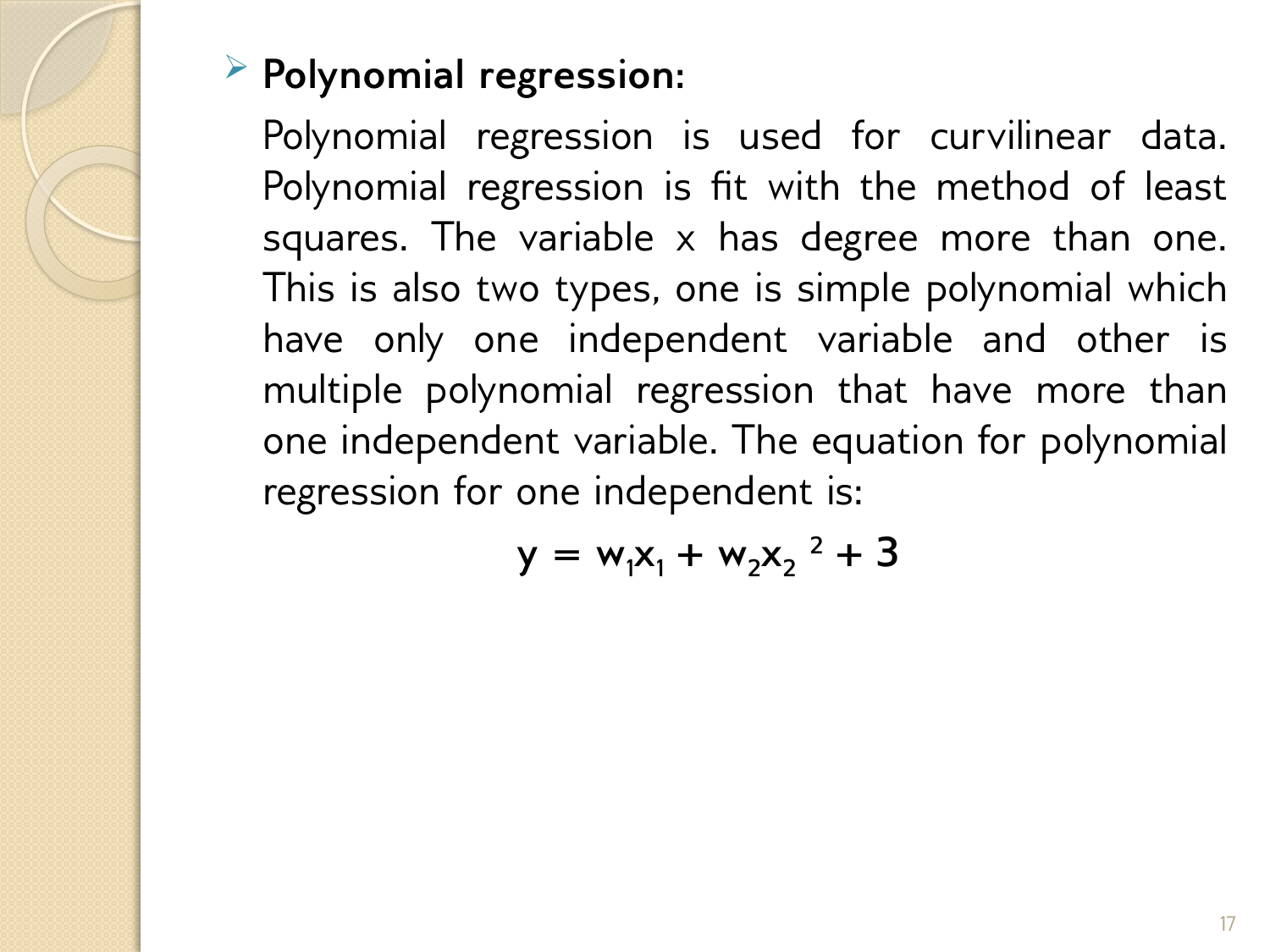

Polynomial regression:
	Polynomial regression is used for curvilinear data. Polynomial regression is fit with the method of least squares. The variable x has degree more than one. This is also two types, one is simple polynomial which have only one independent variable and other is multiple polynomial regression that have more than one independent variable. The equation for polynomial regression for one independent is:
			y = w1x1 + w2x2 2 + 3

17